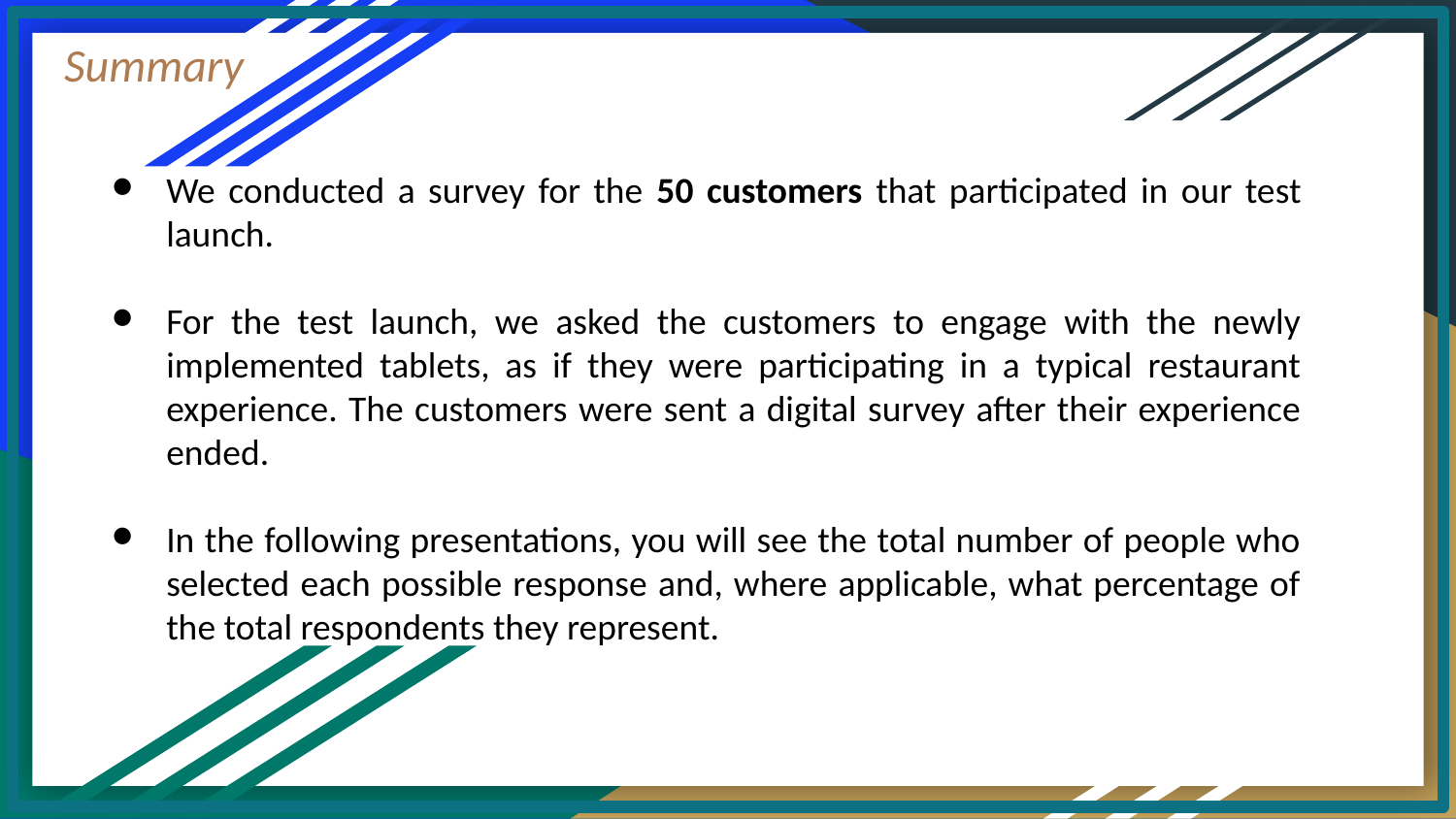

Summary
We conducted a survey for the 50 customers that participated in our test launch.

For the test launch, we asked the customers to engage with the newly implemented tablets, as if they were participating in a typical restaurant experience. The customers were sent a digital survey after their experience ended.

In the following presentations, you will see the total number of people who selected each possible response and, where applicable, what percentage of the total respondents they represent.